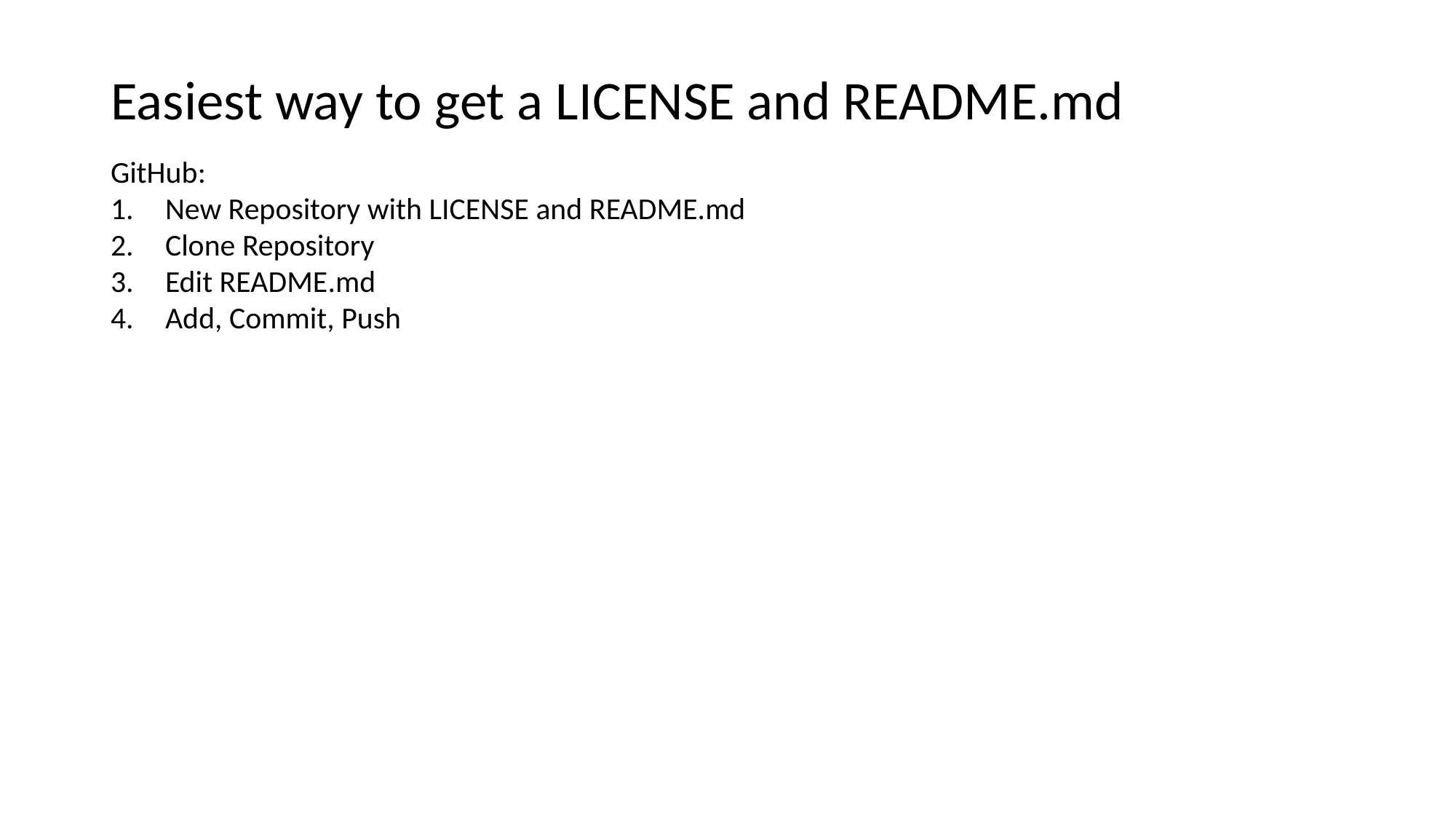

# Easiest way to get a LICENSE and README.md
GitHub:
New Repository with LICENSE and README.md
Clone Repository
Edit README.md
Add, Commit, Push